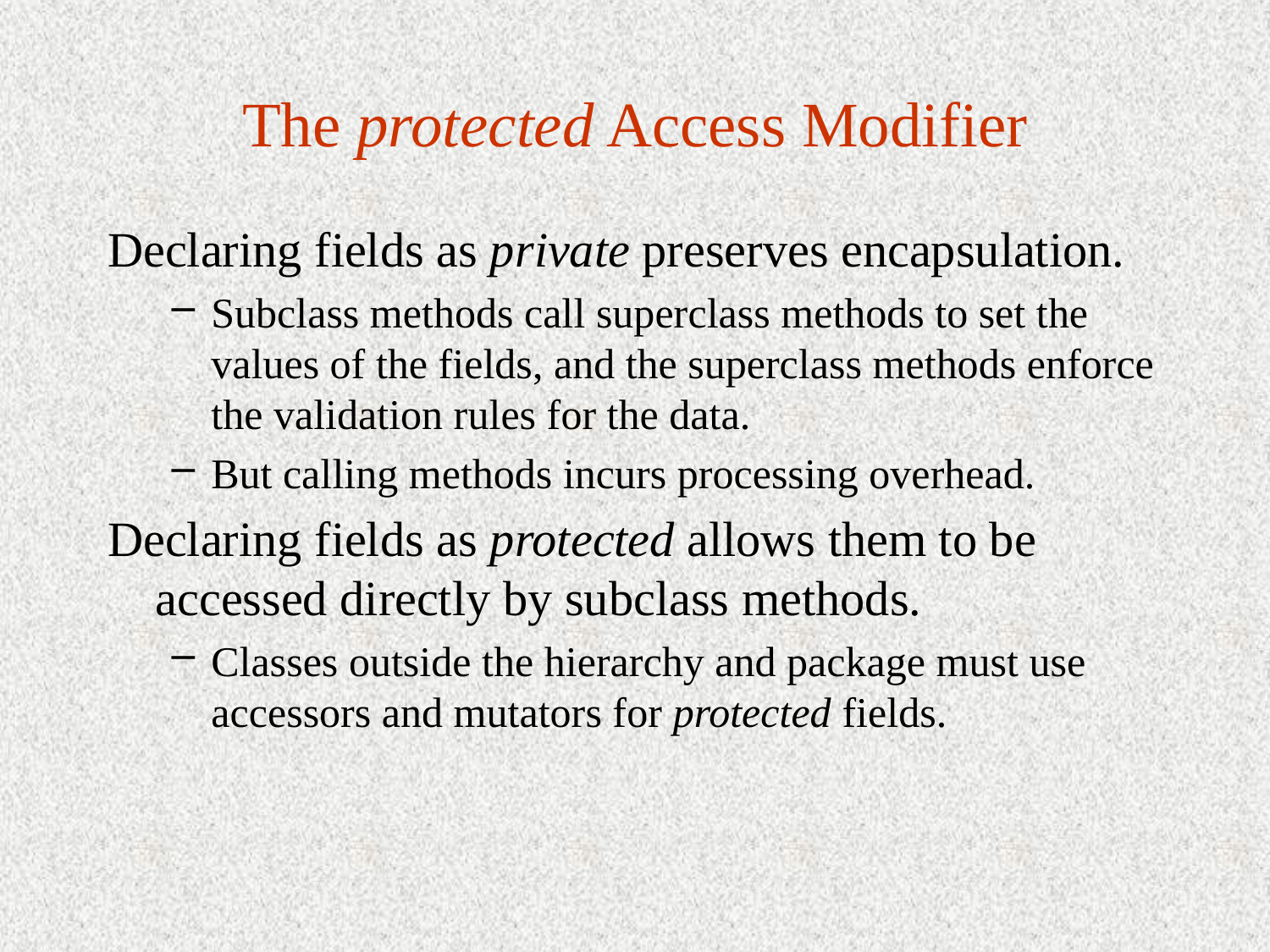

# The protected Access Modifier
Declaring fields as private preserves encapsulation.
Subclass methods call superclass methods to set the values of the fields, and the superclass methods enforce the validation rules for the data.
But calling methods incurs processing overhead.
Declaring fields as protected allows them to be accessed directly by subclass methods.
Classes outside the hierarchy and package must use accessors and mutators for protected fields.